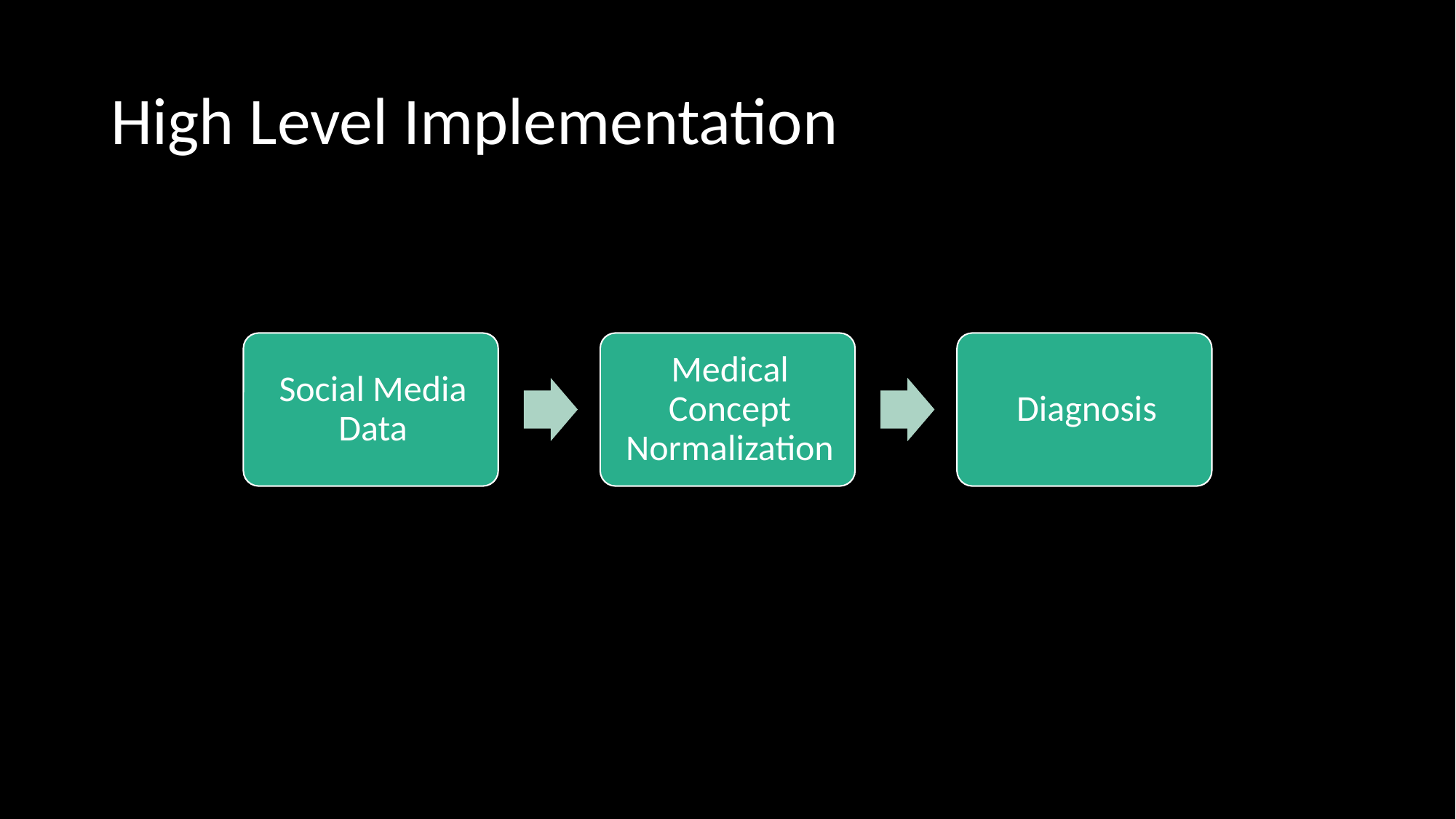

# High Level Implementation
Social Media Data

Medical Concept Normalization

Diagnosis